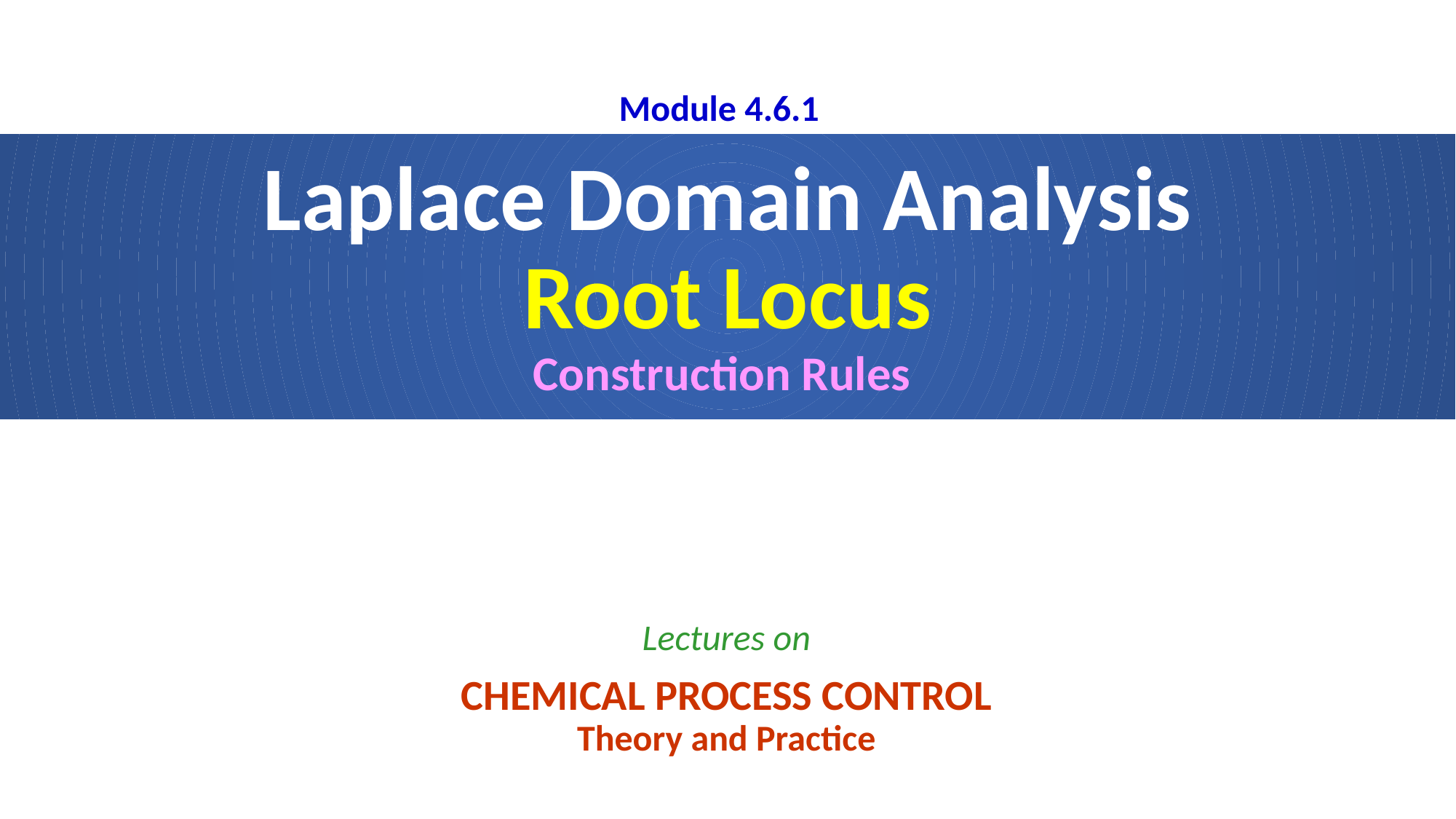

Module 4.6.1
# Laplace Domain Analysis Root Locus Construction Rules
Lectures on
CHEMICAL PROCESS CONTROL
Theory and Practice